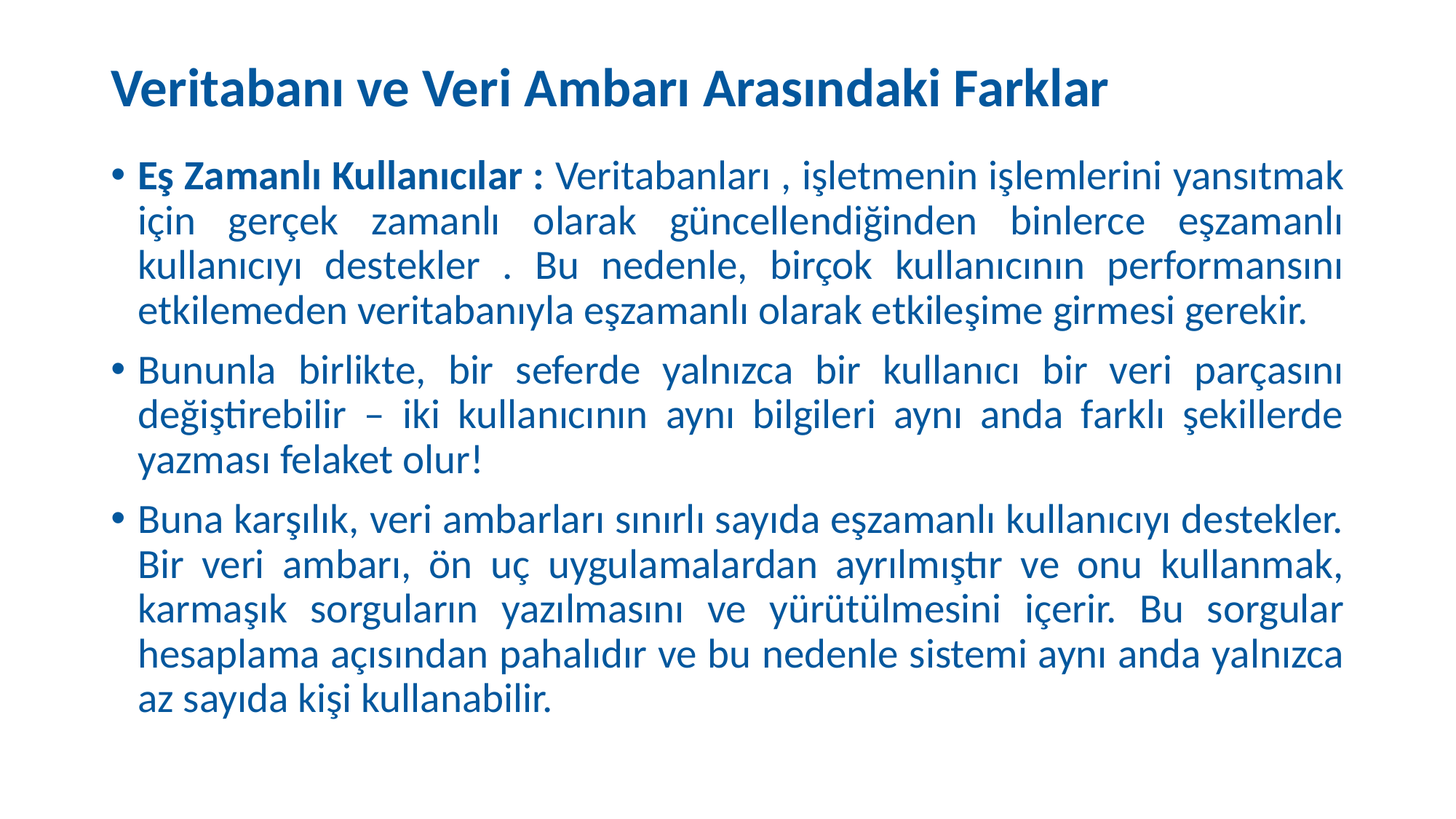

# Veritabanı ve Veri Ambarı Arasındaki Farklar
Eş Zamanlı Kullanıcılar : Veritabanları , işletmenin işlemlerini yansıtmak için gerçek zamanlı olarak güncellendiğinden binlerce eşzamanlı kullanıcıyı destekler . Bu nedenle, birçok kullanıcının performansını etkilemeden veritabanıyla eşzamanlı olarak etkileşime girmesi gerekir.
Bununla birlikte, bir seferde yalnızca bir kullanıcı bir veri parçasını değiştirebilir – iki kullanıcının aynı bilgileri aynı anda farklı şekillerde yazması felaket olur!
Buna karşılık, veri ambarları sınırlı sayıda eşzamanlı kullanıcıyı destekler. Bir veri ambarı, ön uç uygulamalardan ayrılmıştır ve onu kullanmak, karmaşık sorguların yazılmasını ve yürütülmesini içerir. Bu sorgular hesaplama açısından pahalıdır ve bu nedenle sistemi aynı anda yalnızca az sayıda kişi kullanabilir.